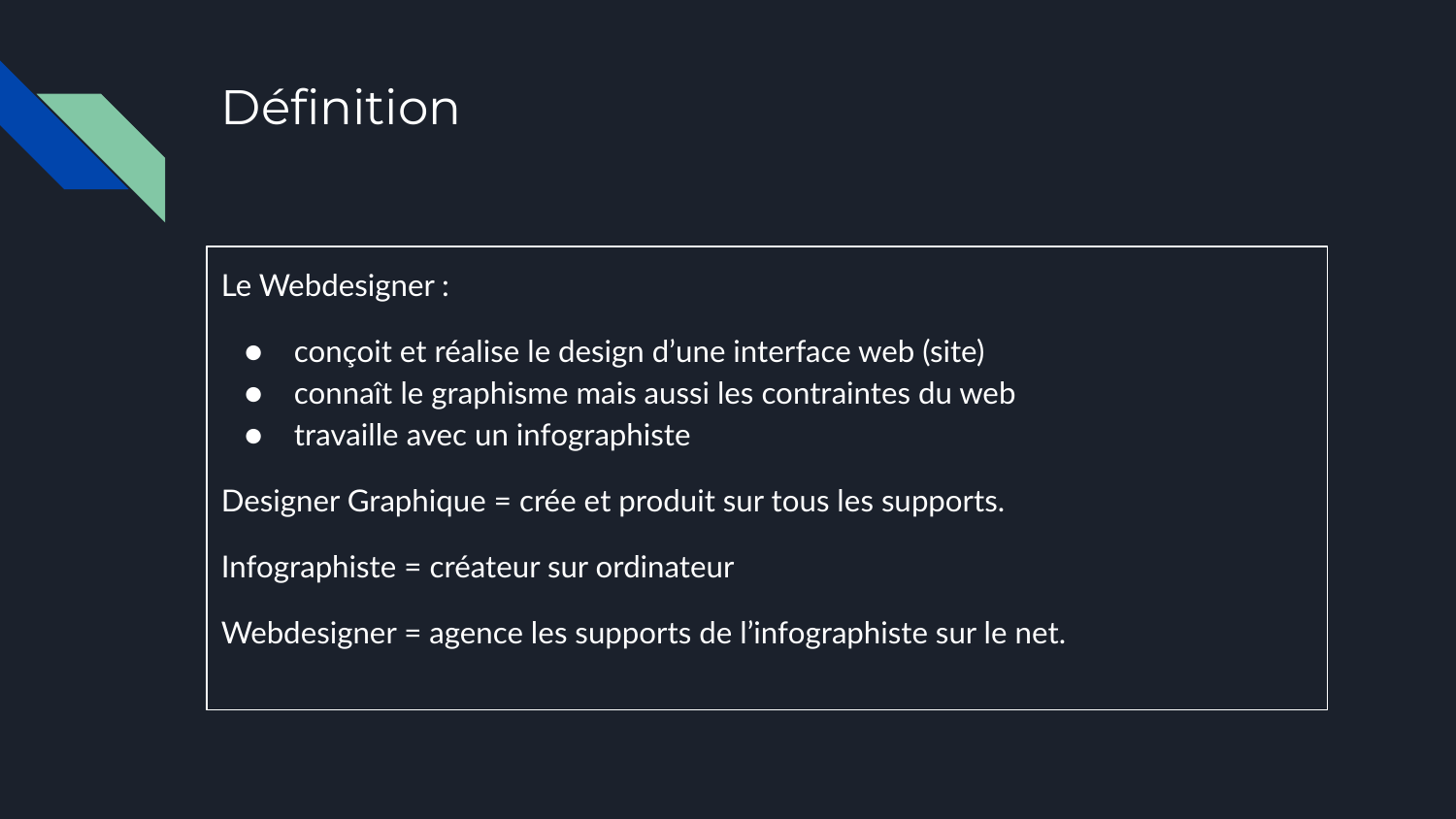

# Définition
Le Webdesigner :
conçoit et réalise le design d’une interface web (site)
connaît le graphisme mais aussi les contraintes du web
travaille avec un infographiste
Designer Graphique = crée et produit sur tous les supports.
Infographiste = créateur sur ordinateur
Webdesigner = agence les supports de l’infographiste sur le net.